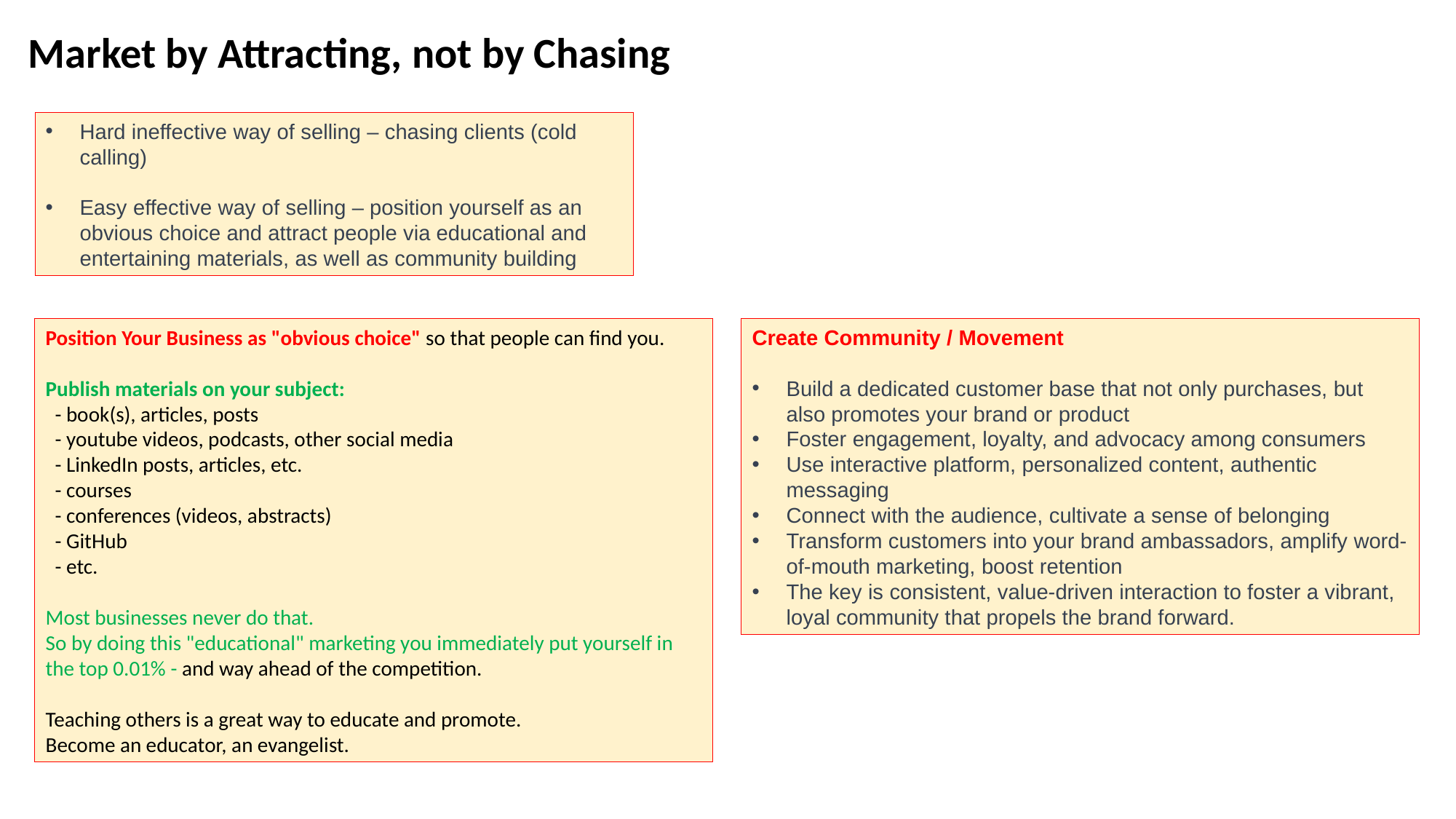

Market by Attracting, not by Chasing
Hard ineffective way of selling – chasing clients (cold calling)

Easy effective way of selling – position yourself as an obvious choice and attract people via educational and entertaining materials, as well as community building
Position Your Business as "obvious choice" so that people can find you.

Publish materials on your subject:
  - book(s), articles, posts
  - youtube videos, podcasts, other social media
  - LinkedIn posts, articles, etc.
  - courses
  - conferences (videos, abstracts)
  - GitHub
  - etc.

Most businesses never do that.
So by doing this "educational" marketing you immediately put yourself in the top 0.01% - and way ahead of the competition.

Teaching others is a great way to educate and promote.
Become an educator, an evangelist.
Create Community / Movement

Build a dedicated customer base that not only purchases, but also promotes your brand or product
Foster engagement, loyalty, and advocacy among consumers
Use interactive platform, personalized content, authentic messaging
Connect with the audience, cultivate a sense of belonging
Transform customers into your brand ambassadors, amplify word-of-mouth marketing, boost retention
The key is consistent, value-driven interaction to foster a vibrant, loyal community that propels the brand forward.